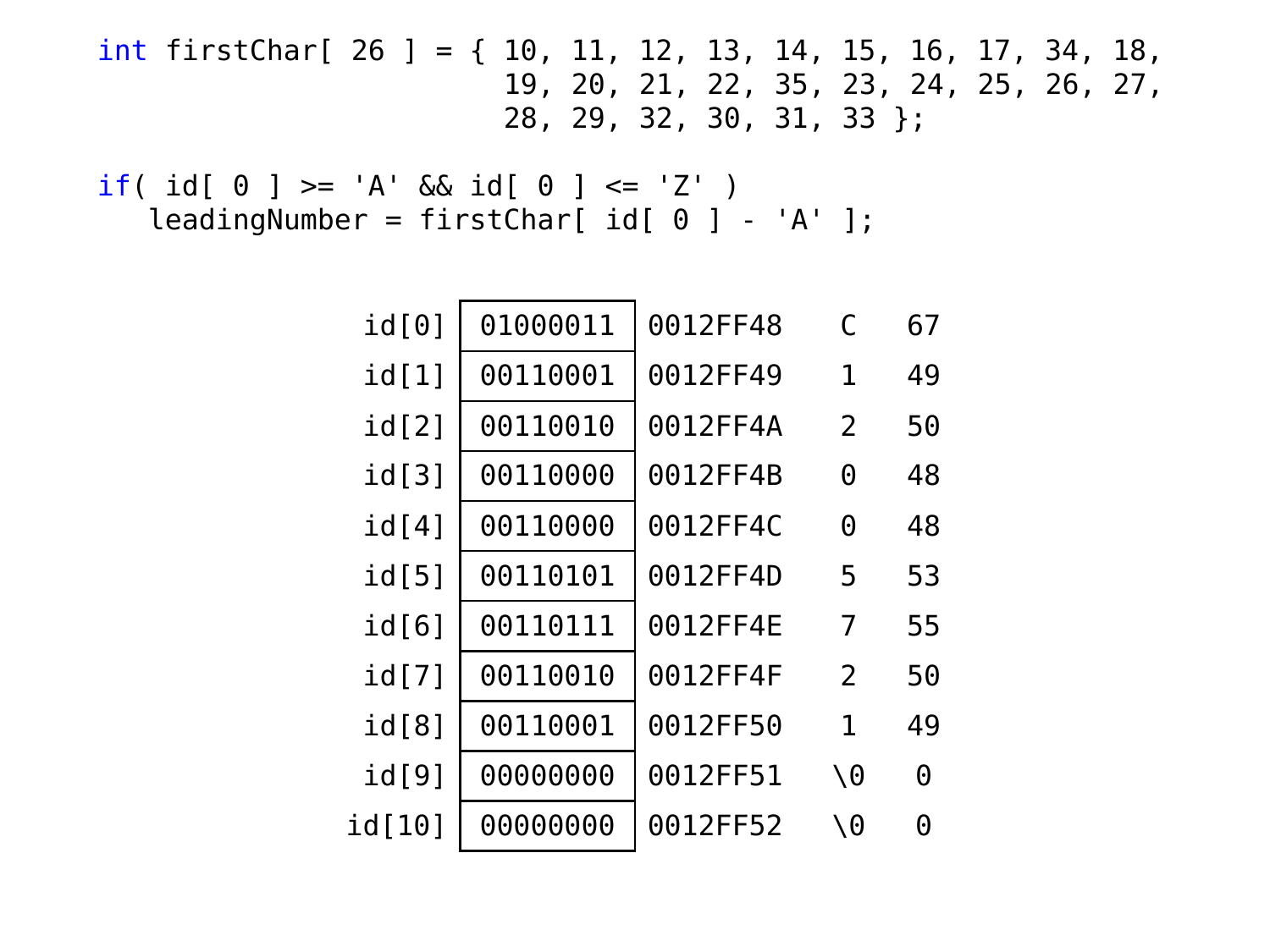

int firstChar[ 26 ] = { 10, 11, 12, 13, 14, 15, 16, 17, 34, 18,
                        19, 20, 21, 22, 35, 23, 24, 25, 26, 27,
                        28, 29, 32, 30, 31, 33 };

if( id[ 0 ] >= 'A' && id[ 0 ] <= 'Z' )
   leadingNumber = firstChar[ id[ 0 ] - 'A' ];
| id[0] | 01000011 | 0012FF48 | C | 67 |
| --- | --- | --- | --- | --- |
| id[1] | 00110001 | 0012FF49 | 1 | 49 |
| id[2] | 00110010 | 0012FF4A | 2 | 50 |
| id[3] | 00110000 | 0012FF4B | 0 | 48 |
| id[4] | 00110000 | 0012FF4C | 0 | 48 |
| id[5] | 00110101 | 0012FF4D | 5 | 53 |
| id[6] | 00110111 | 0012FF4E | 7 | 55 |
| id[7] | 00110010 | 0012FF4F | 2 | 50 |
| id[8] | 00110001 | 0012FF50 | 1 | 49 |
| id[9] | 00000000 | 0012FF51 | \0 | 0 |
| id[10] | 00000000 | 0012FF52 | \0 | 0 |